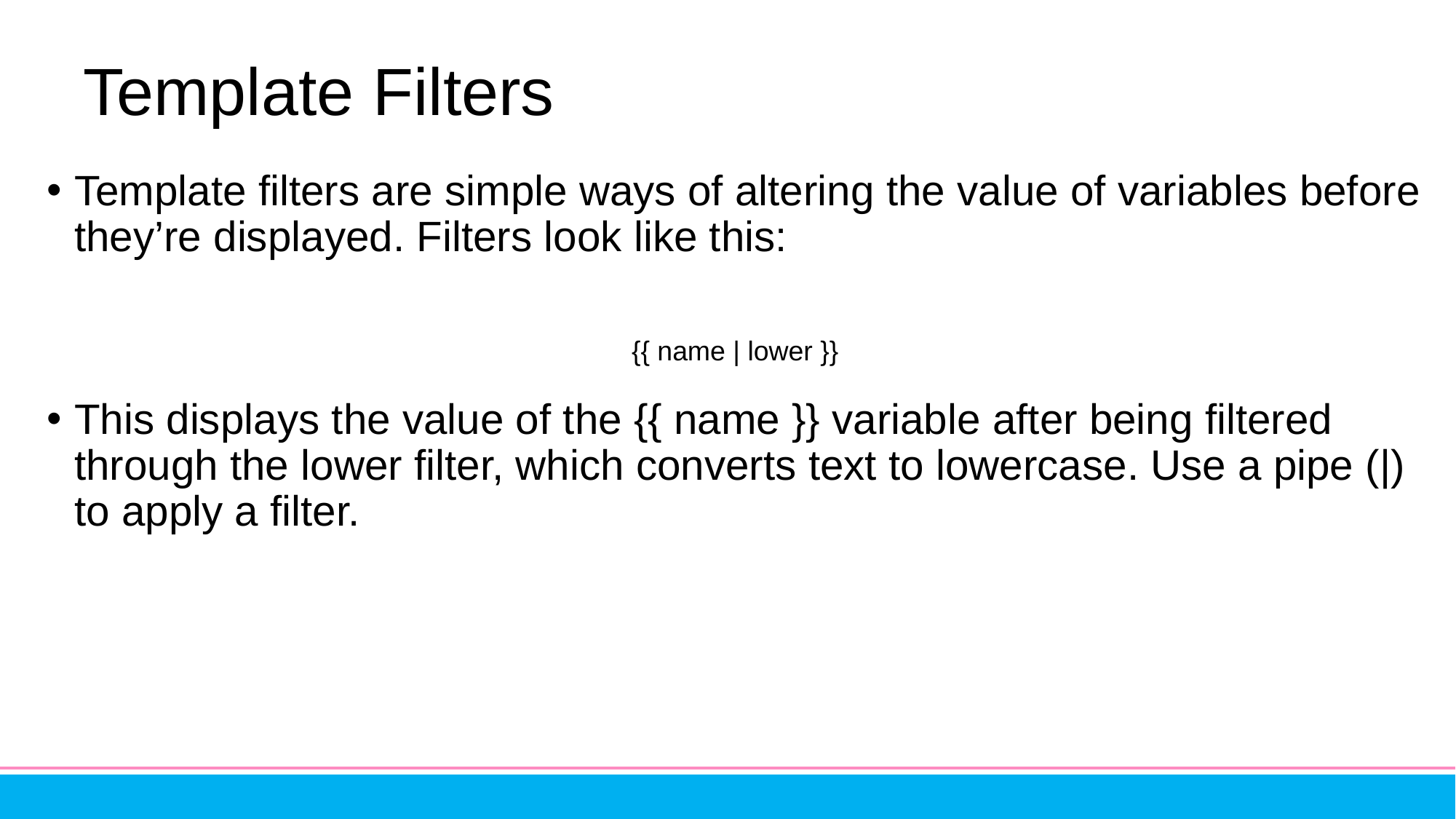

# Template Filters
Template filters are simple ways of altering the value of variables before they’re displayed. Filters look like this:

This displays the value of the {{ name }} variable after being filtered through the lower filter, which converts text to lowercase. Use a pipe (|) to apply a filter.

{{ name | lower }}